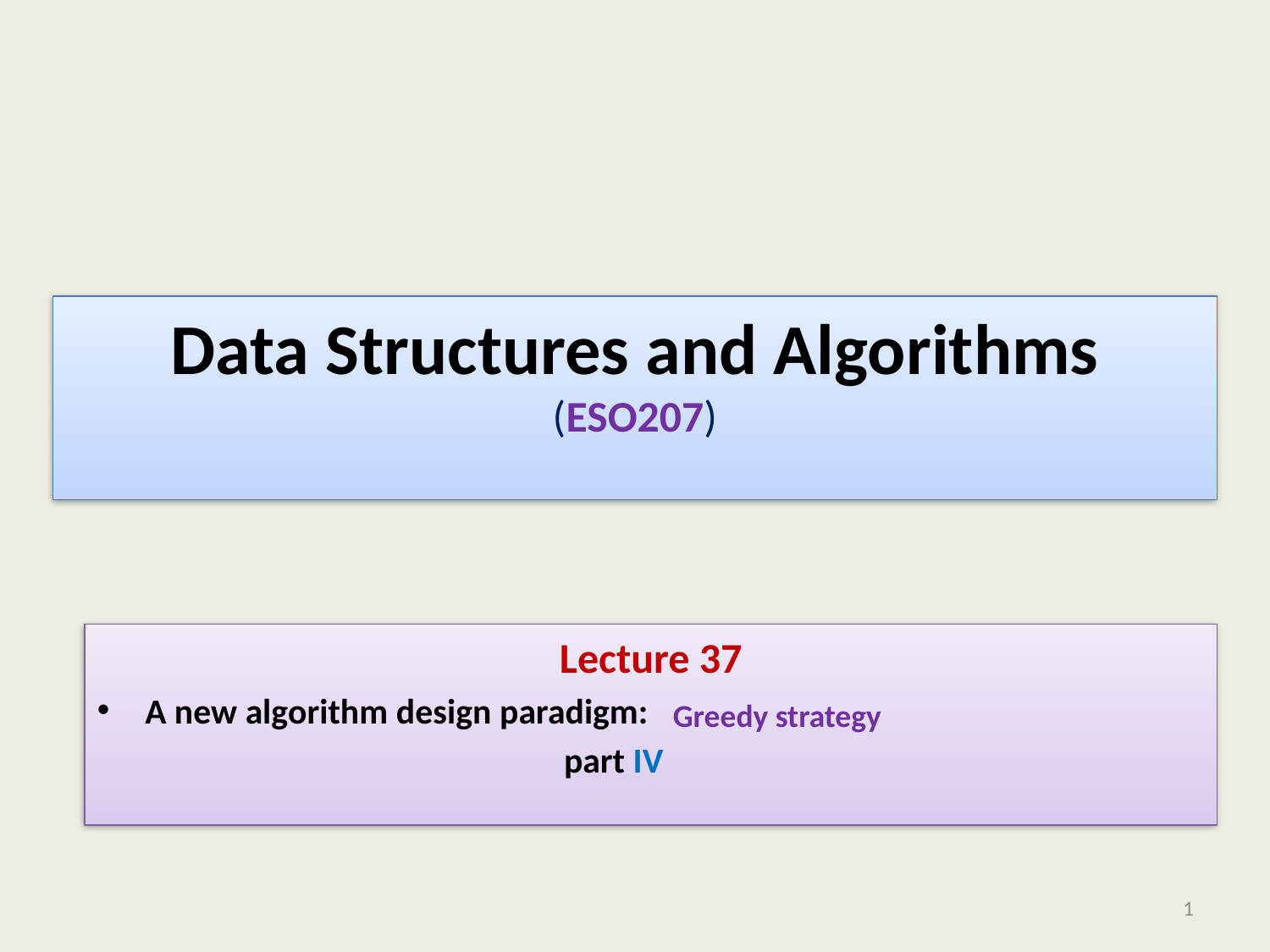

# Data Structures and Algorithms (ESO207)
Lecture 37
A new algorithm design paradigm:
                                                          part IV
Greedy strategy
1